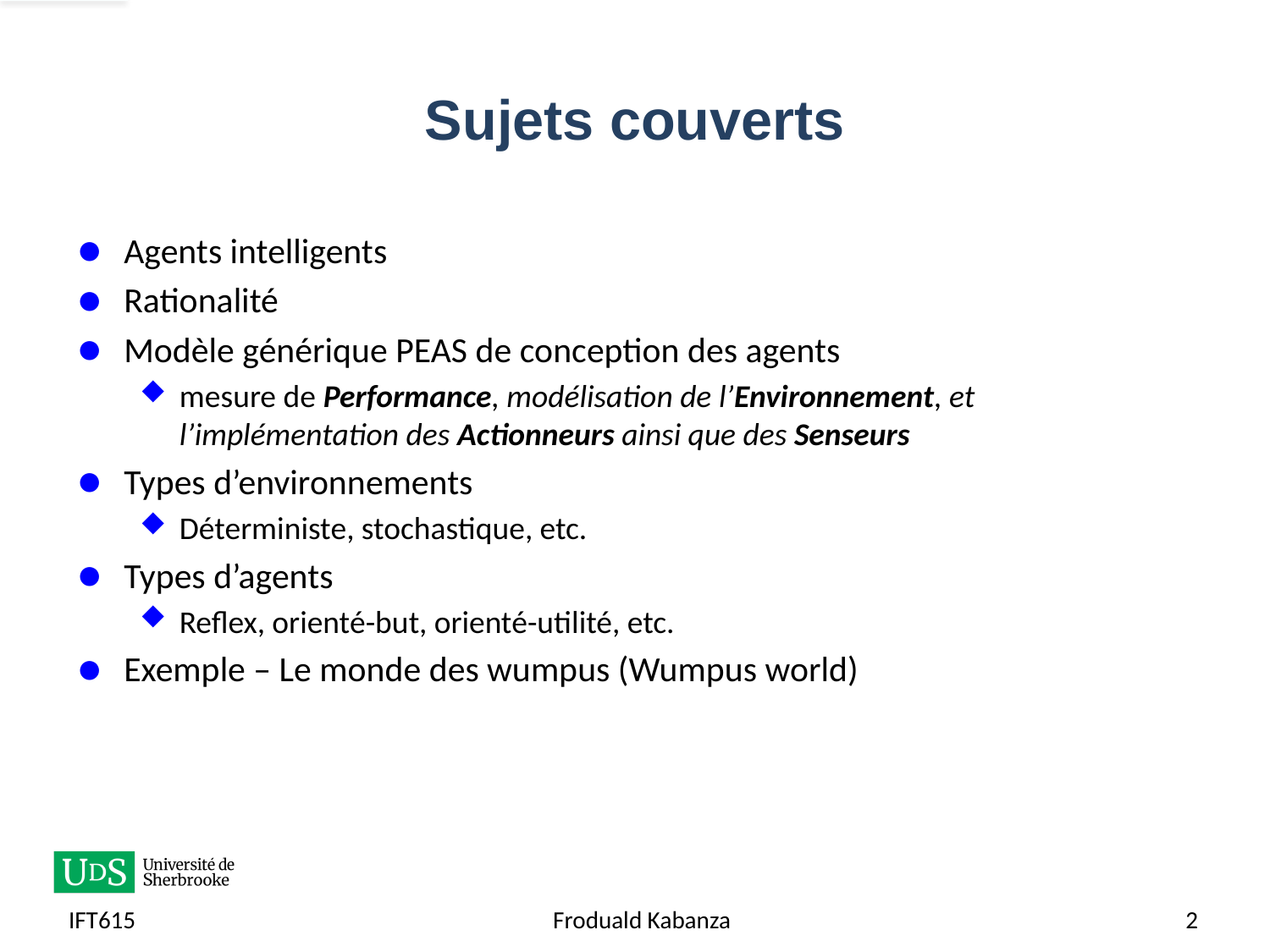

# Sujets couverts
Agents intelligents
Rationalité
Modèle générique PEAS de conception des agents
mesure de Performance, modélisation de l’Environnement, et l’implémentation des Actionneurs ainsi que des Senseurs
Types d’environnements
Déterministe, stochastique, etc.
Types d’agents
Reflex, orienté-but, orienté-utilité, etc.
Exemple – Le monde des wumpus (Wumpus world)
IFT615
Froduald Kabanza
2